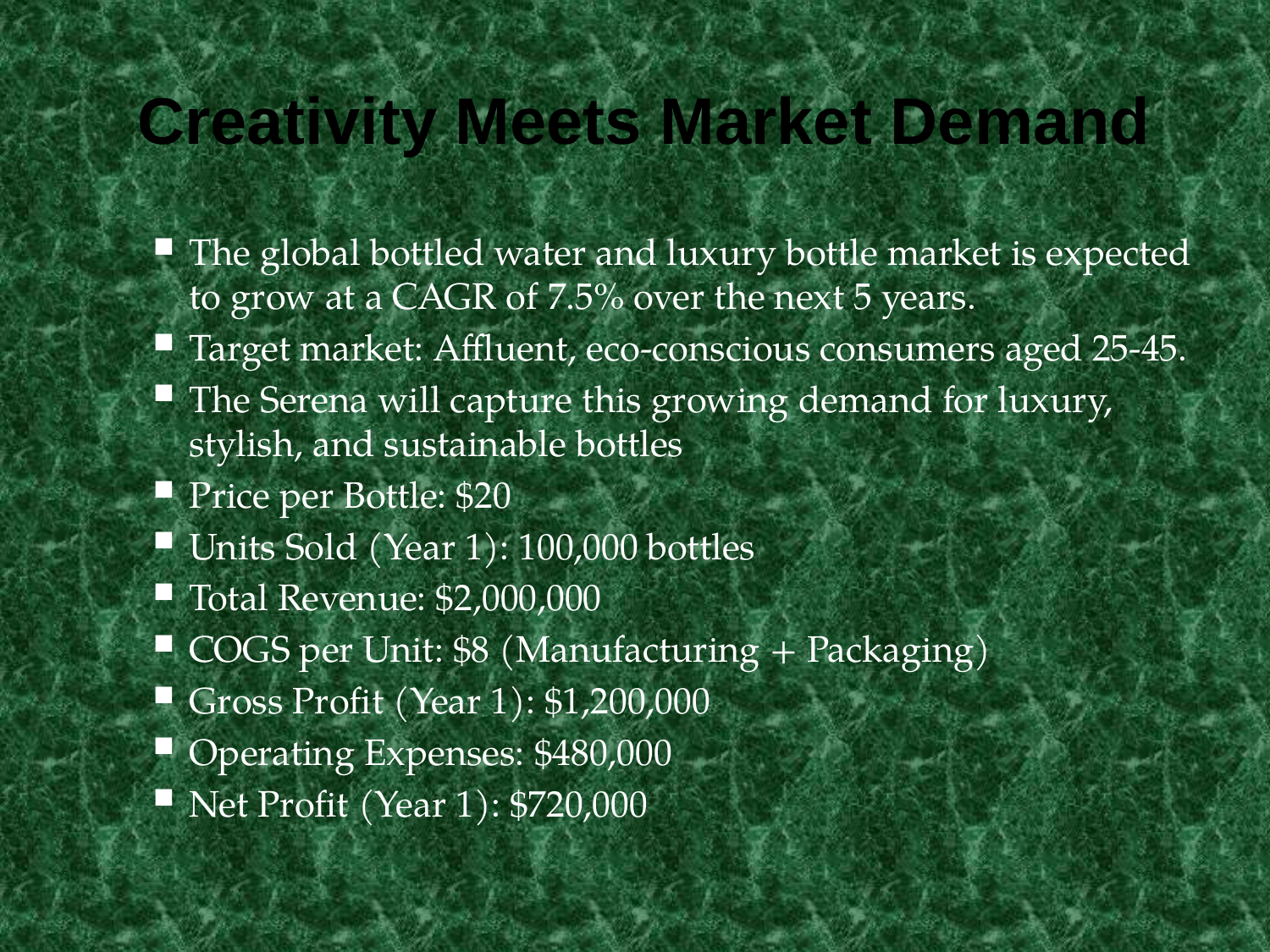

# Creativity Meets Market Demand
The global bottled water and luxury bottle market is expected to grow at a CAGR of 7.5% over the next 5 years.
Target market: Affluent, eco-conscious consumers aged 25-45.
The Serena will capture this growing demand for luxury, stylish, and sustainable bottles
Price per Bottle: $20
Units Sold (Year 1): 100,000 bottles
Total Revenue: $2,000,000
COGS per Unit: $8 (Manufacturing + Packaging)
Gross Profit (Year 1): $1,200,000
Operating Expenses: $480,000
Net Profit (Year 1): $720,000